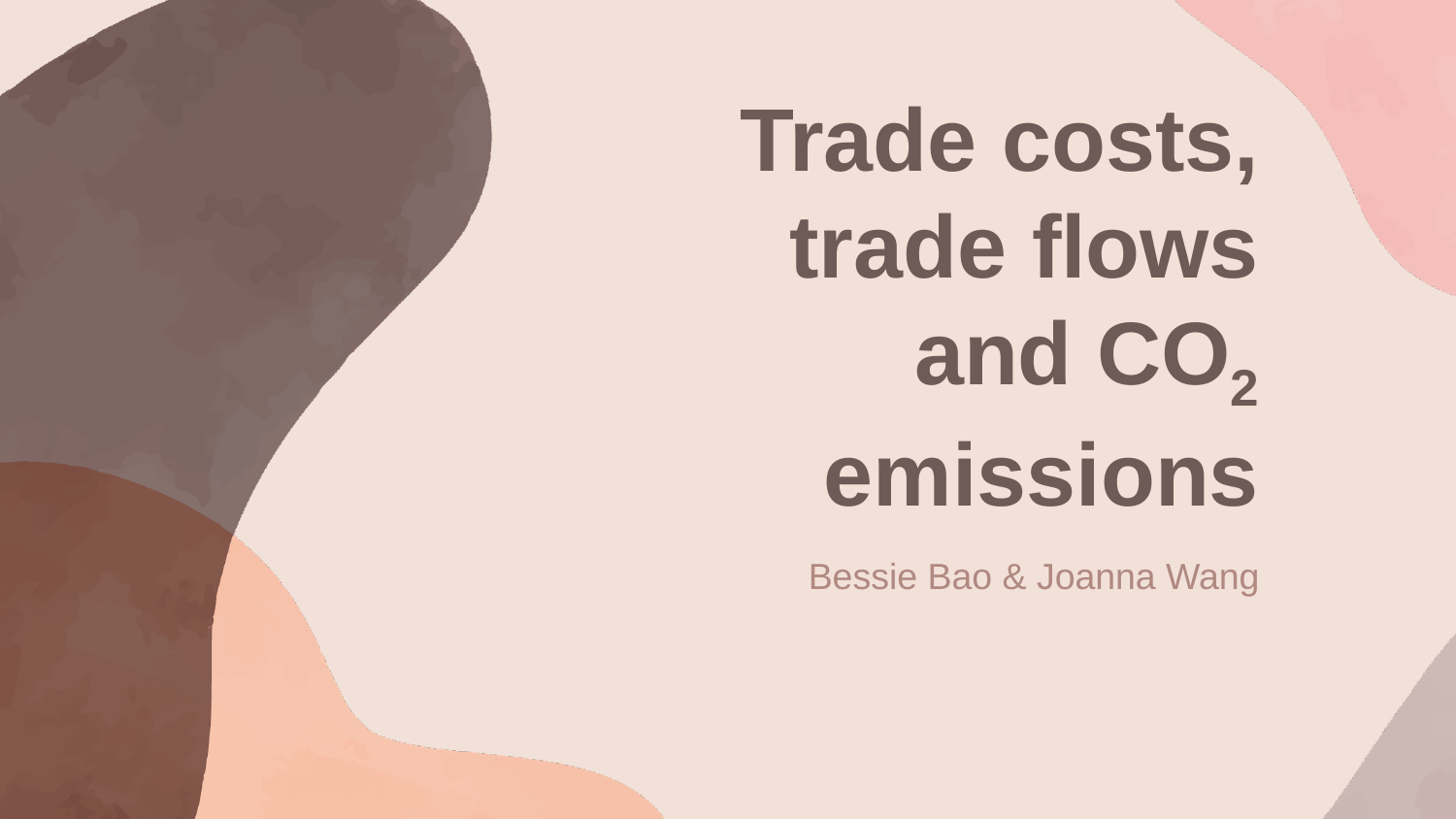

# Trade costs, trade flows and CO2 emissions
Bessie Bao & Joanna Wang